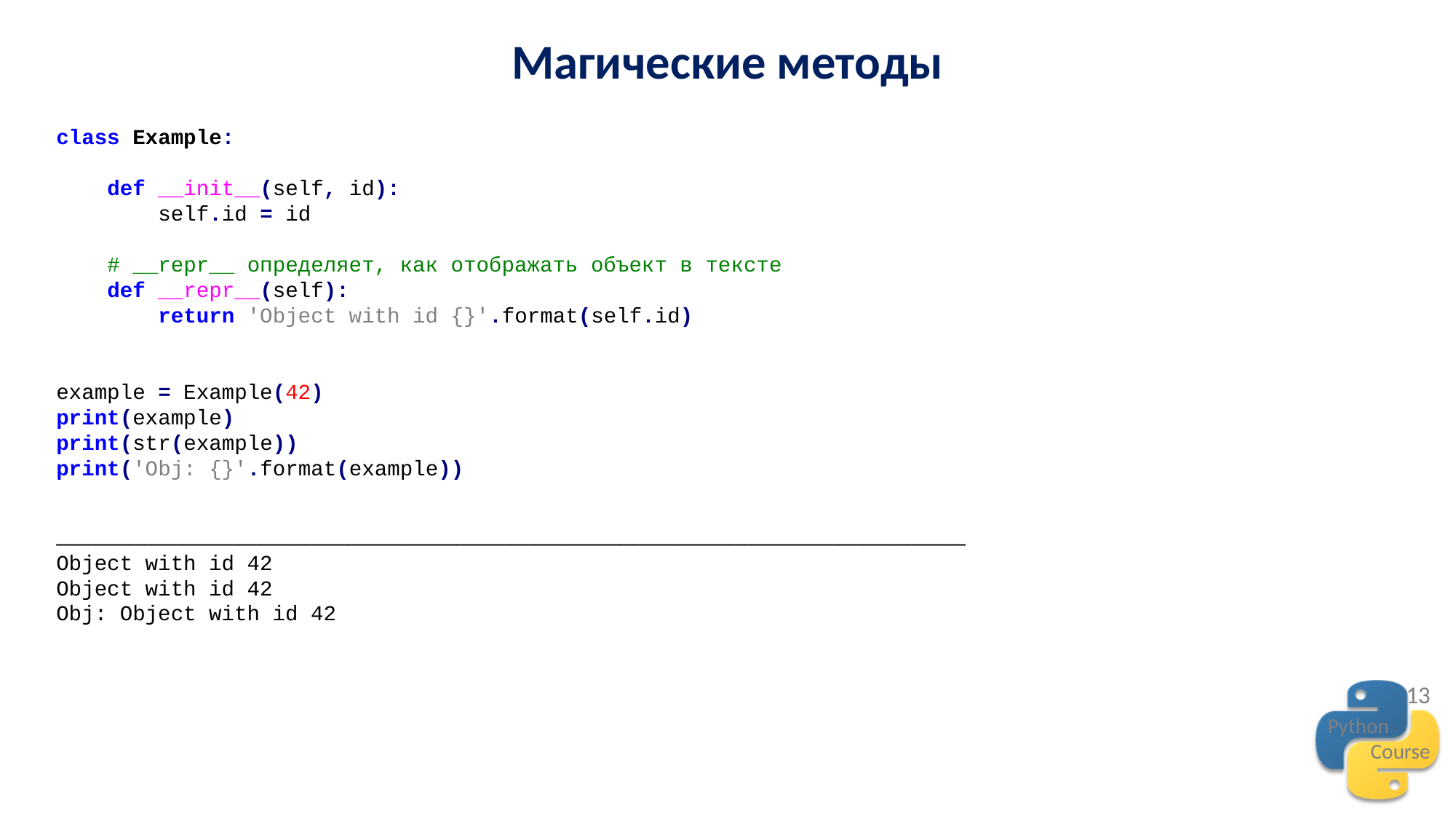

Магические методы
class Example:

    def __init__(self, id):
        self.id = id

    # __repr__ определяет, как отображать объект в тексте
    def __repr__(self):
        return 'Object with id {}'.format(self.id)

example = Example(42)
print(example)
print(str(example))
print('Obj: {}'.format(example))

__________________________________________________
Object with id 42
Object with id 42
Obj: Object with id 42